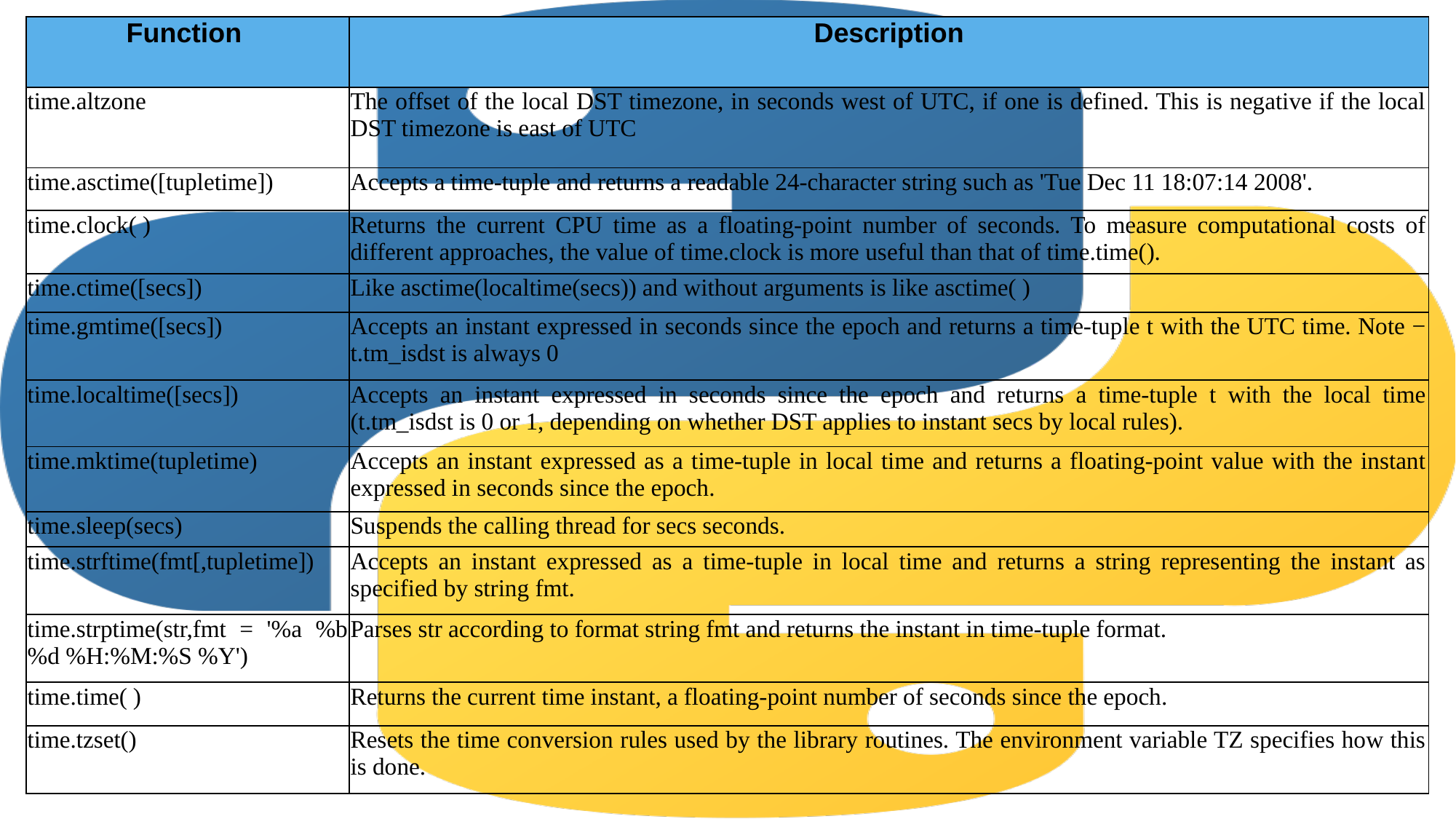

| Function | Description |
| --- | --- |
| time.altzone | The offset of the local DST timezone, in seconds west of UTC, if one is defined. This is negative if the local DST timezone is east of UTC |
| time.asctime([tupletime]) | Accepts a time-tuple and returns a readable 24-character string such as 'Tue Dec 11 18:07:14 2008'. |
| time.clock( ) | Returns the current CPU time as a floating-point number of seconds. To measure computational costs of different approaches, the value of time.clock is more useful than that of time.time(). |
| time.ctime([secs]) | Like asctime(localtime(secs)) and without arguments is like asctime( ) |
| time.gmtime([secs]) | Accepts an instant expressed in seconds since the epoch and returns a time-tuple t with the UTC time. Note − t.tm\_isdst is always 0 |
| time.localtime([secs]) | Accepts an instant expressed in seconds since the epoch and returns a time-tuple t with the local time (t.tm\_isdst is 0 or 1, depending on whether DST applies to instant secs by local rules). |
| time.mktime(tupletime) | Accepts an instant expressed as a time-tuple in local time and returns a floating-point value with the instant expressed in seconds since the epoch. |
| time.sleep(secs) | Suspends the calling thread for secs seconds. |
| time.strftime(fmt[,tupletime]) | Accepts an instant expressed as a time-tuple in local time and returns a string representing the instant as specified by string fmt. |
| time.strptime(str,fmt = '%a %b %d %H:%M:%S %Y') | Parses str according to format string fmt and returns the instant in time-tuple format. |
| time.time( ) | Returns the current time instant, a floating-point number of seconds since the epoch. |
| time.tzset() | Resets the time conversion rules used by the library routines. The environment variable TZ specifies how this is done. |